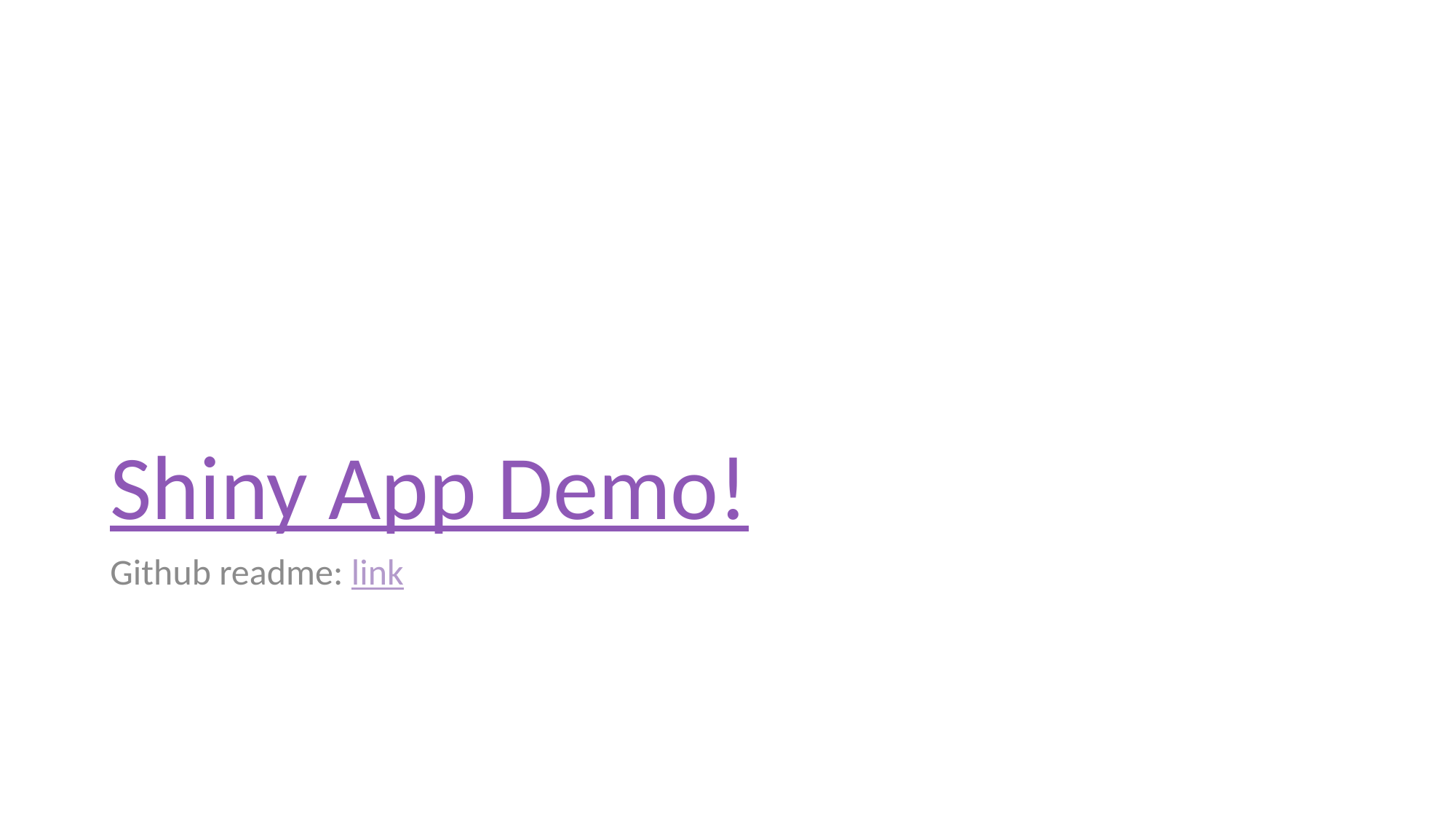

# Shiny App Demo!
Github readme: link